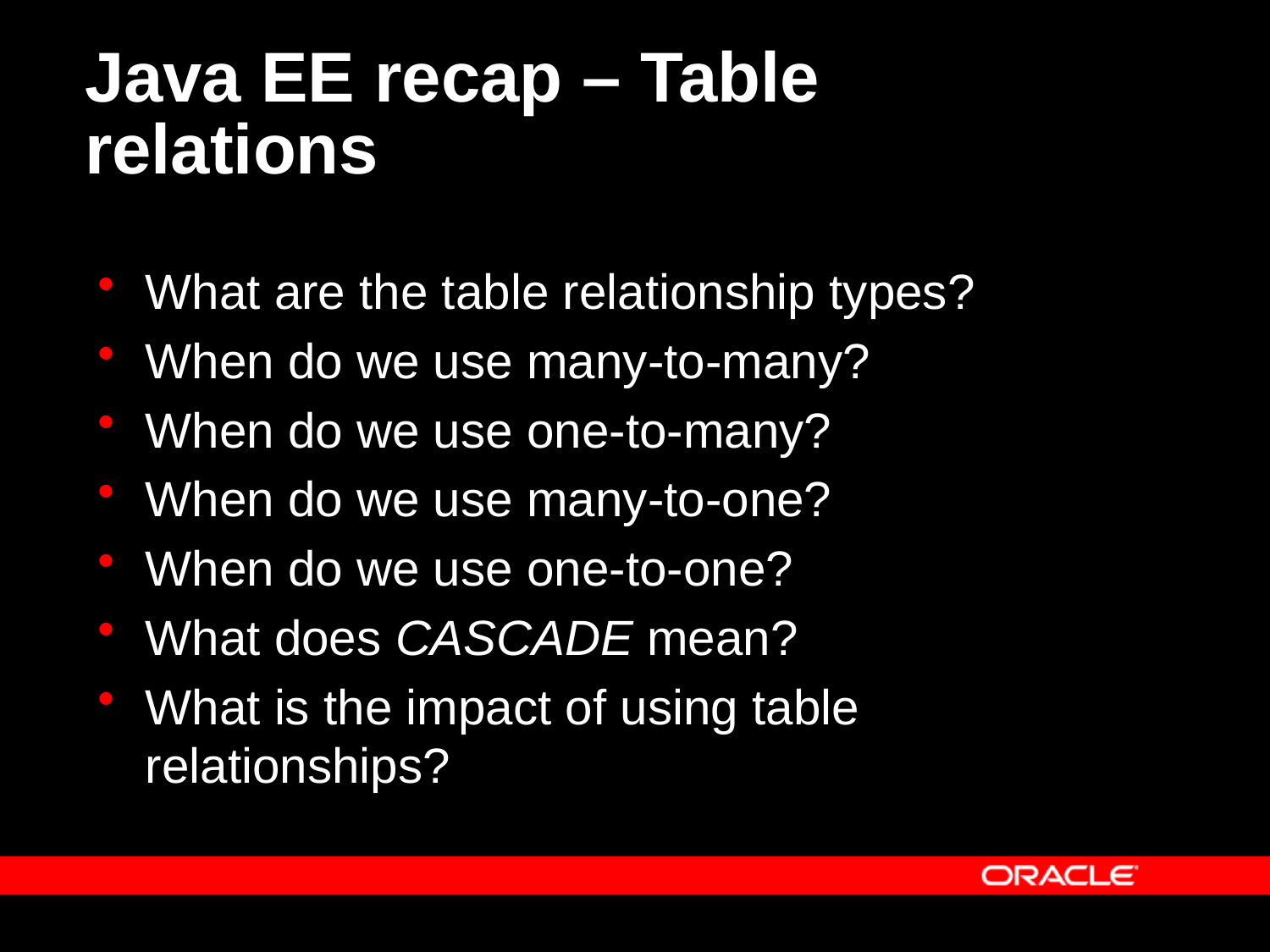

# Java EE recap – Table relations
What are the table relationship types?
When do we use many-to-many?
When do we use one-to-many?
When do we use many-to-one?
When do we use one-to-one?
What does CASCADE mean?
What is the impact of using table relationships?